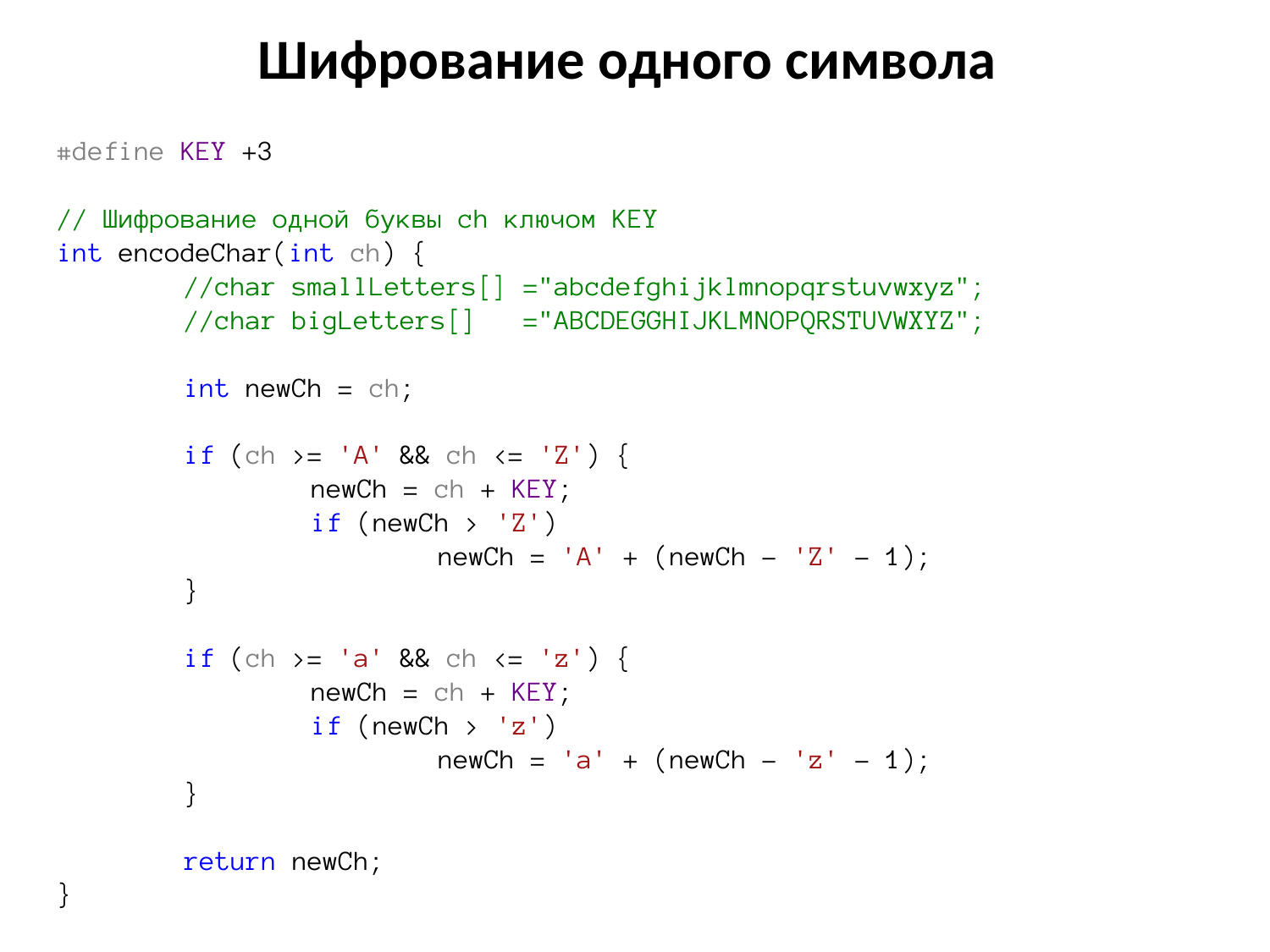

# Шифрование одного символа
#define KEY +3

// Шифрование одной буквы ch ключом KEY
int encodeChar(int ch) {
	//char smallLetters[] ="abcdefghijklmnopqrstuvwxyz";
	//char bigLetters[]   ="ABCDEGGHIJKLMNOPQRSTUVWXYZ";

	int newCh = ch;

	if (ch >= 'A' && ch <= 'Z') {
		newCh = ch + KEY;
		if (newCh > 'Z')
			newCh = 'A' + (newCh - 'Z' - 1);
	}

	if (ch >= 'a' && ch <= 'z') {
		newCh = ch + KEY;
		if (newCh > 'z')
			newCh = 'a' + (newCh - 'z' - 1);
	}

	return newCh;
}